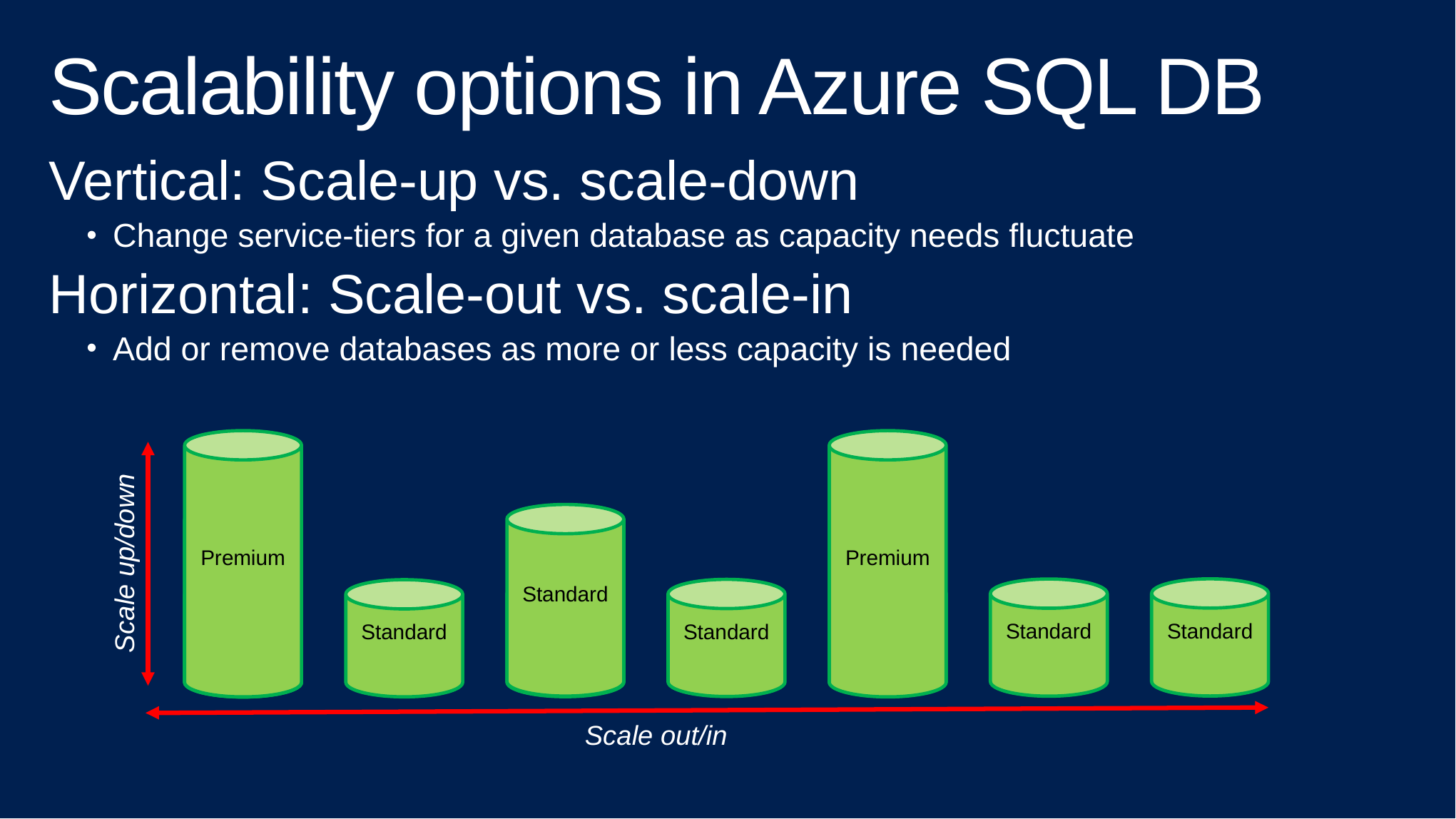

# Scalability options in Azure SQL DB
Vertical: Scale-up vs. scale-down
Change service-tiers for a given database as capacity needs fluctuate
Horizontal: Scale-out vs. scale-in
Add or remove databases as more or less capacity is needed

Premium

Premium

Standard

Standard

Scale up/down
Standard

Standard

Standard

Standard

Standard

Standard

Standard

Scale out/in